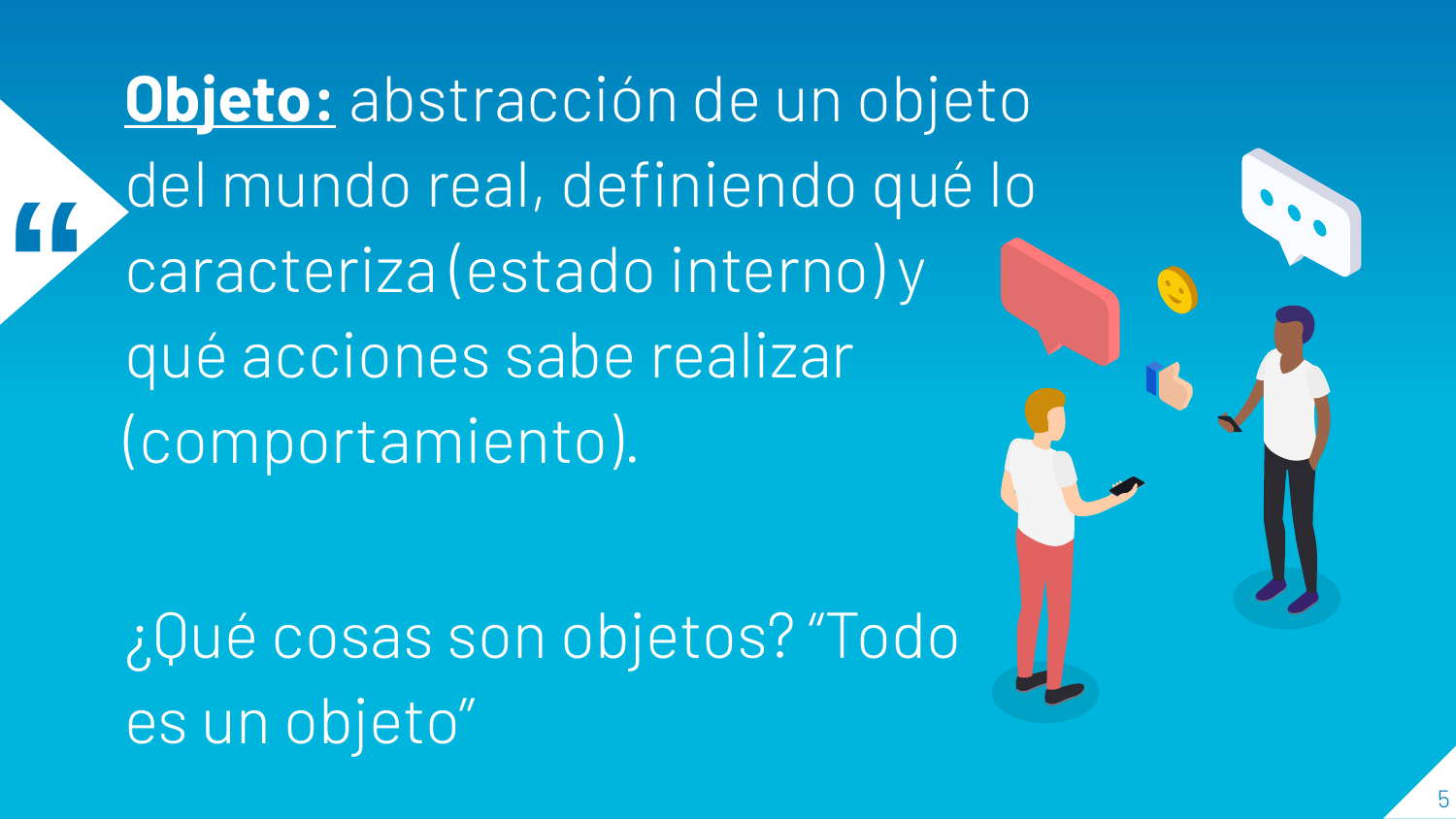

Objeto: abstracción de un objeto del mundo real, definiendo qué lo caracteriza (estado interno) y qué acciones sabe realizar (comportamiento).

¿Qué cosas son objetos? “Todo es un objeto”

5